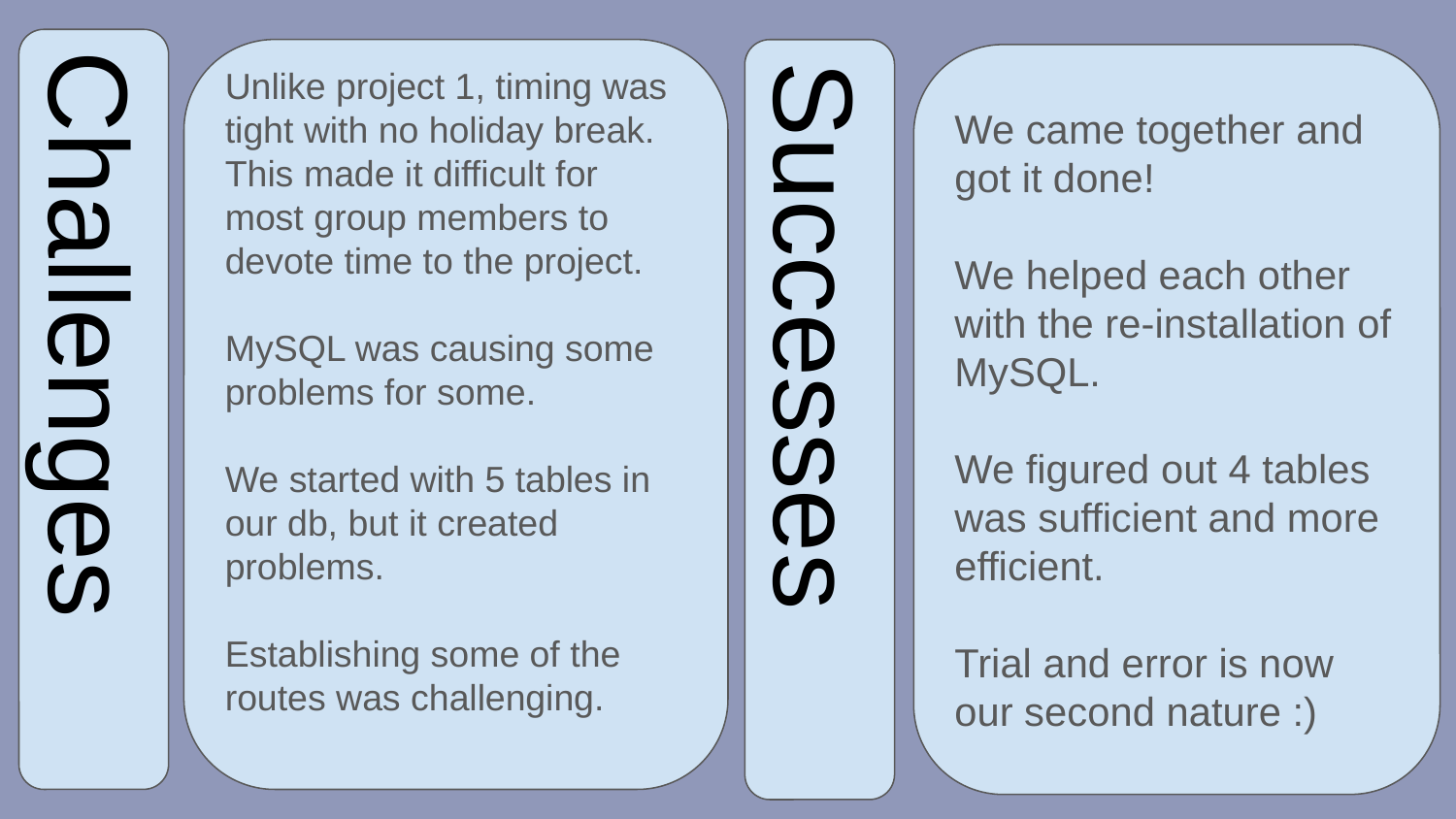

Unlike project 1, timing was tight with no holiday break. This made it difficult for most group members to devote time to the project.

MySQL was causing some problems for some.

We started with 5 tables in our db, but it created problems.

Establishing some of the routes was challenging.

We came together and got it done!

We helped each other with the re-installation of MySQL.

We figured out 4 tables was sufficient and more efficient.

Trial and error is now our second nature :)
Challenges
Successes